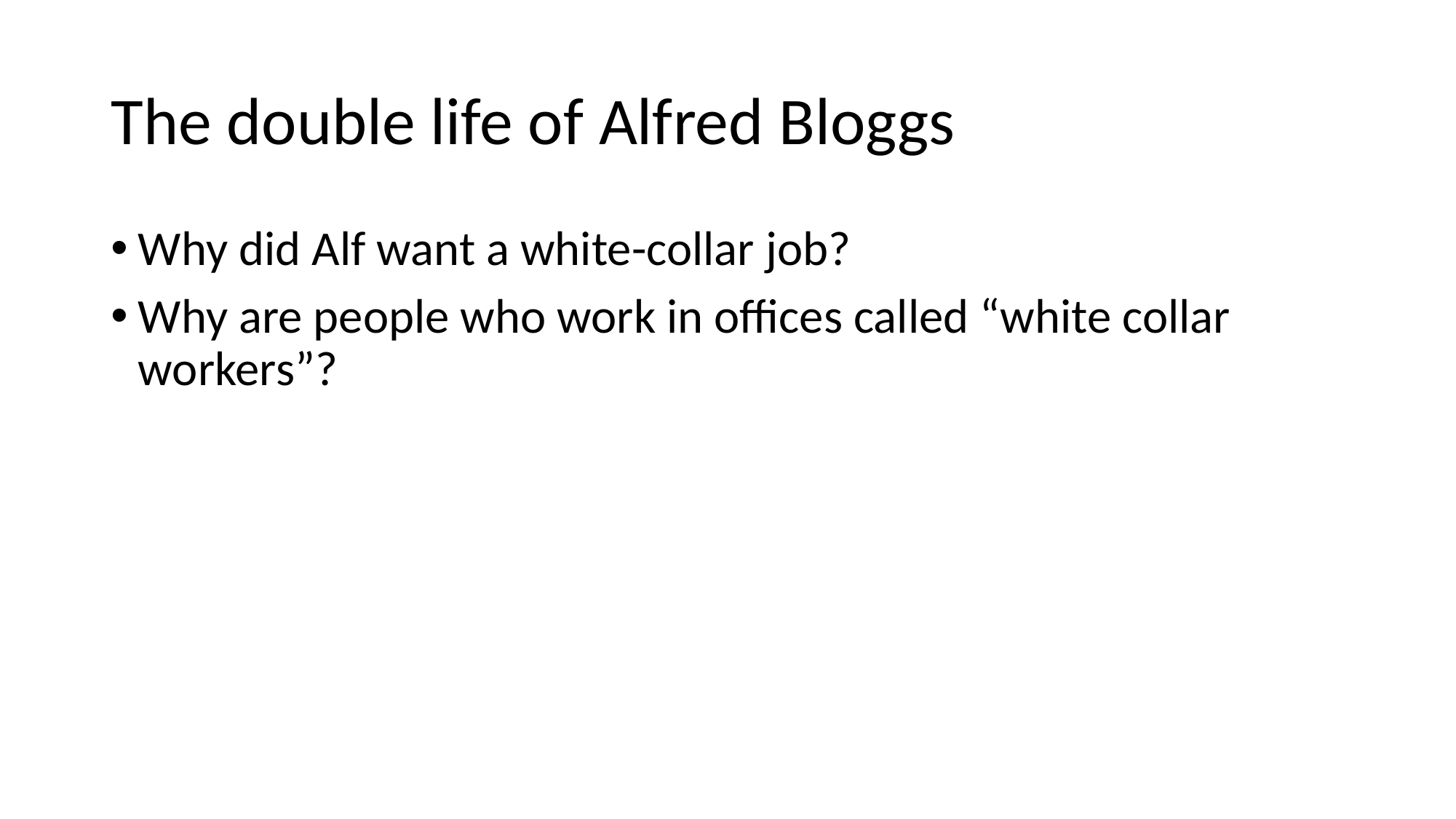

# The double life of Alfred Bloggs
Why did Alf want a white-collar job?
Why are people who work in offices called “white collar workers”?